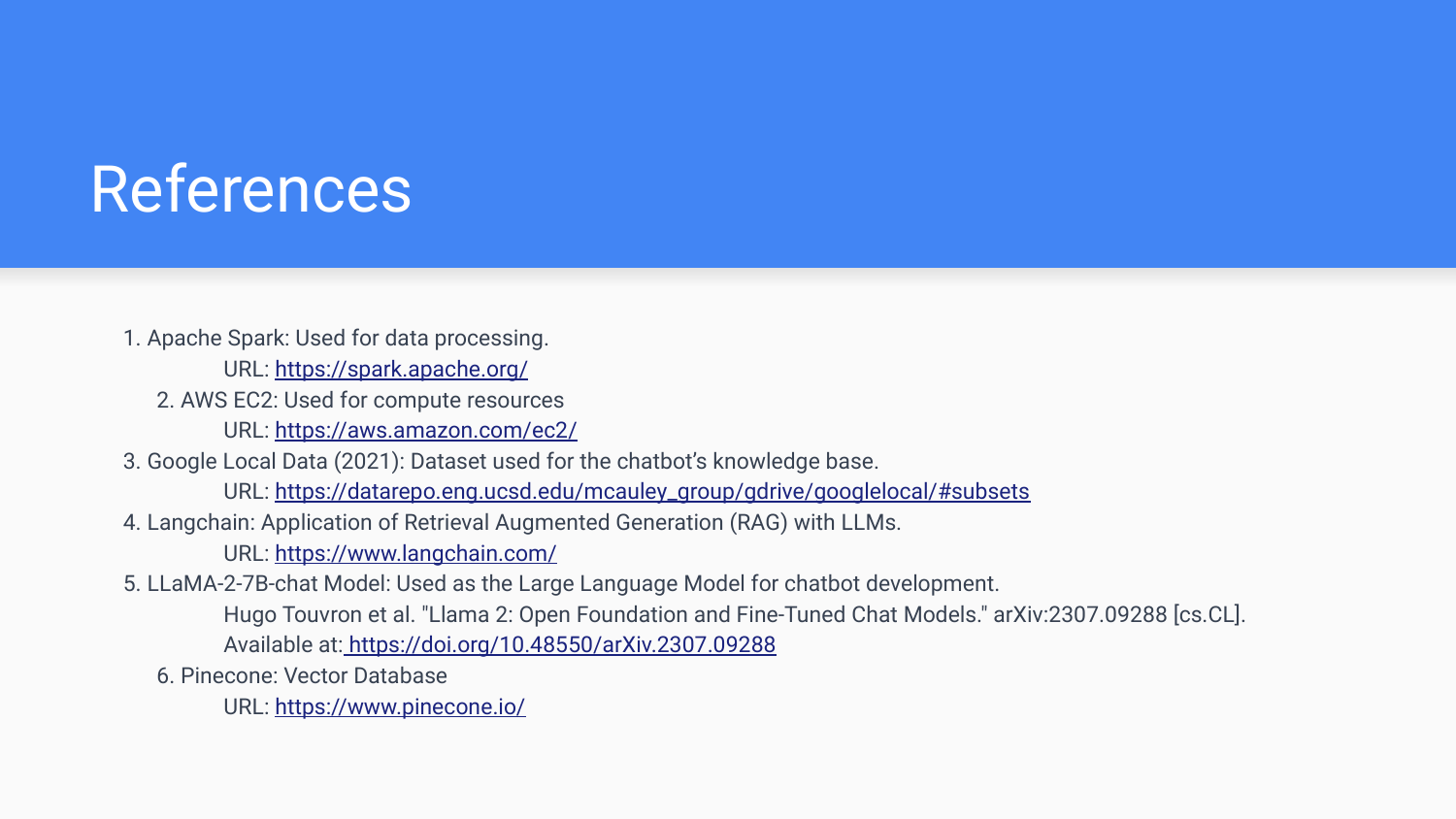

# References
1. Apache Spark: Used for data processing.
URL: https://spark.apache.org/
2. AWS EC2: Used for compute resources
URL: https://aws.amazon.com/ec2/
3. Google Local Data (2021): Dataset used for the chatbot’s knowledge base.
URL: https://datarepo.eng.ucsd.edu/mcauley_group/gdrive/googlelocal/#subsets
4. Langchain: Application of Retrieval Augmented Generation (RAG) with LLMs.
URL: https://www.langchain.com/
5. LLaMA-2-7B-chat Model: Used as the Large Language Model for chatbot development.
Hugo Touvron et al. "Llama 2: Open Foundation and Fine-Tuned Chat Models." arXiv:2307.09288 [cs.CL].
Available at: https://doi.org/10.48550/arXiv.2307.09288
6. Pinecone: Vector Database
URL: https://www.pinecone.io/